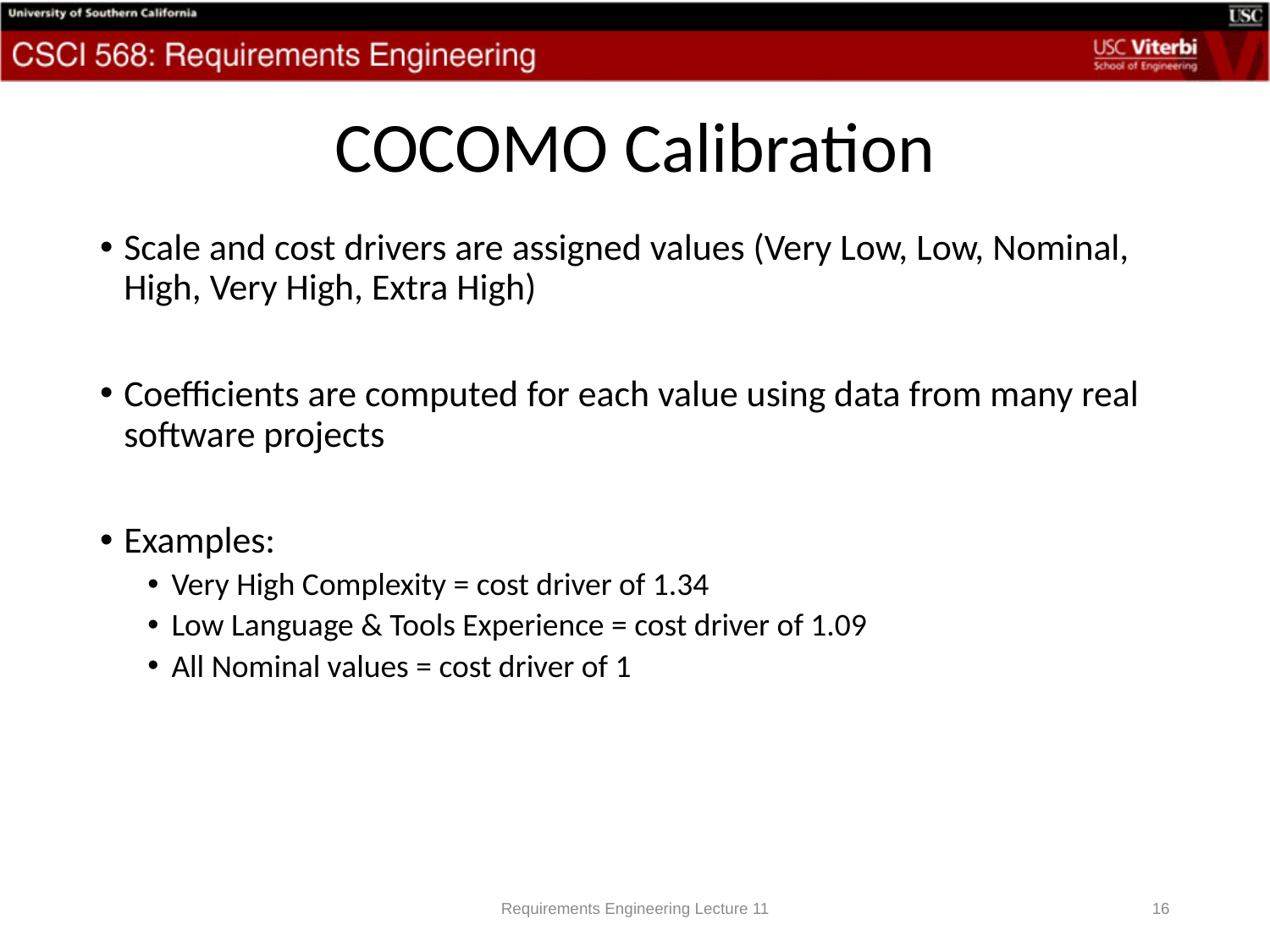

# COCOMO Calibration
Scale and cost drivers are assigned values (Very Low, Low, Nominal, High, Very High, Extra High)

Coefficients are computed for each value using data from many real software projects

Examples:
Very High Complexity = cost driver of 1.34
Low Language & Tools Experience = cost driver of 1.09
All Nominal values = cost driver of 1

Requirements Engineering Lecture 11
16